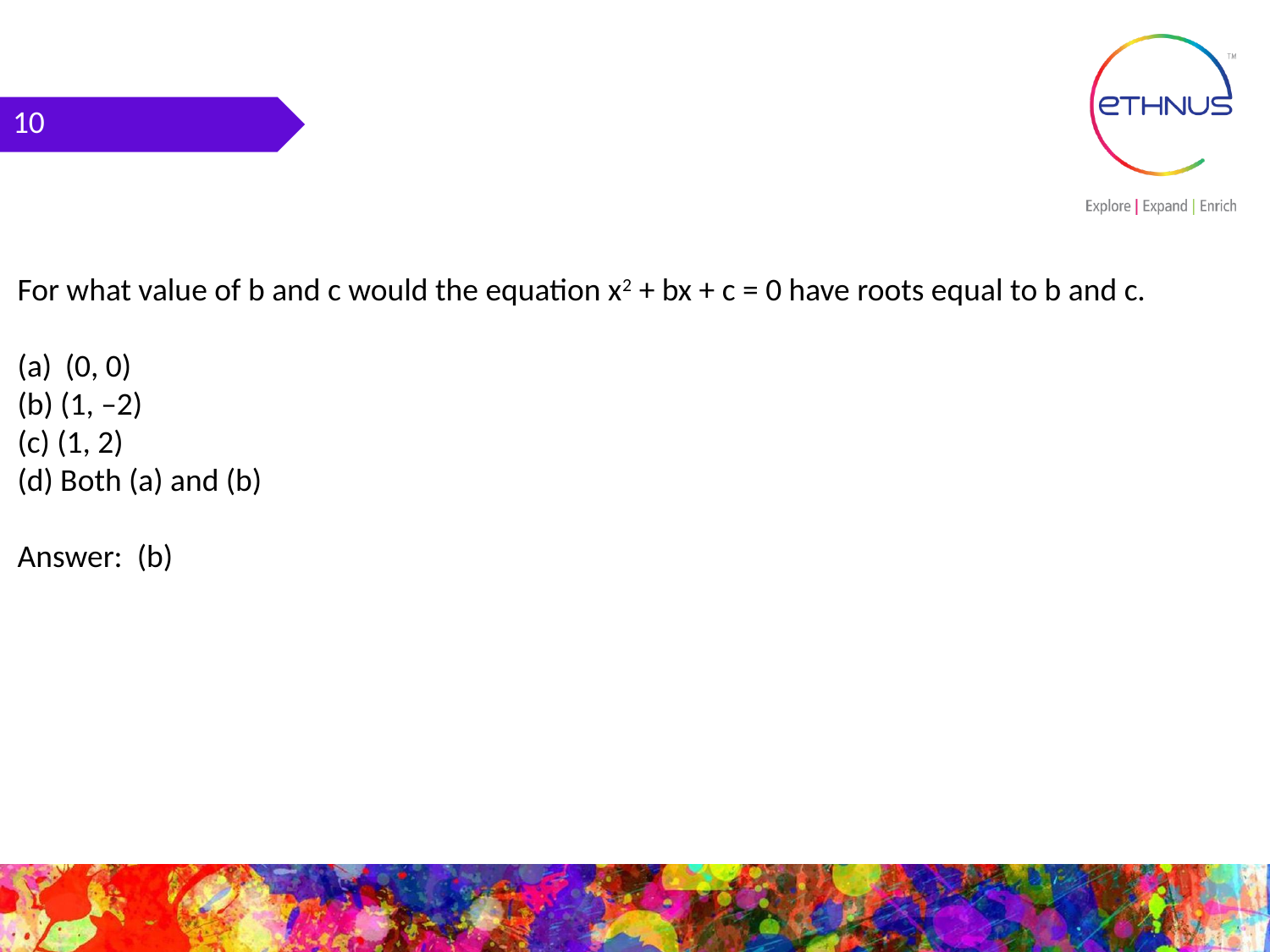

10
For what value of b and c would the equation x2 + bx + c = 0 have roots equal to b and c.

(0, 0)
(b) (1, –2)
(c) (1, 2)
(d) Both (a) and (b)

Answer:  (b)